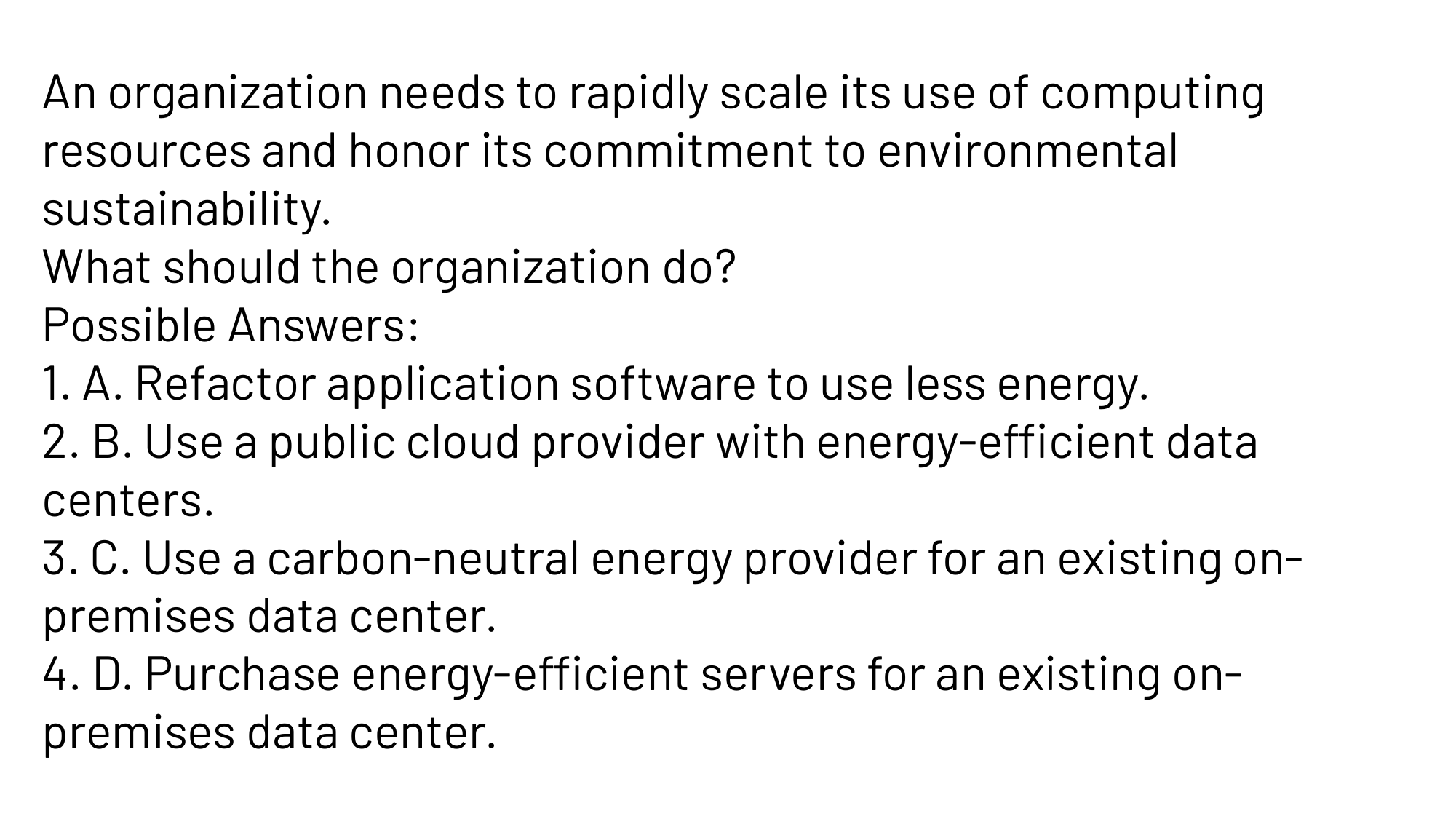

An organization needs to rapidly scale its use of computing resources and honor its commitment to environmental sustainability.
What should the organization do?
Possible Answers:
1. A. Refactor application software to use less energy.
2. B. Use a public cloud provider with energy-efficient data centers.
3. C. Use a carbon-neutral energy provider for an existing on-premises data center.
4. D. Purchase energy-efficient servers for an existing on-premises data center.